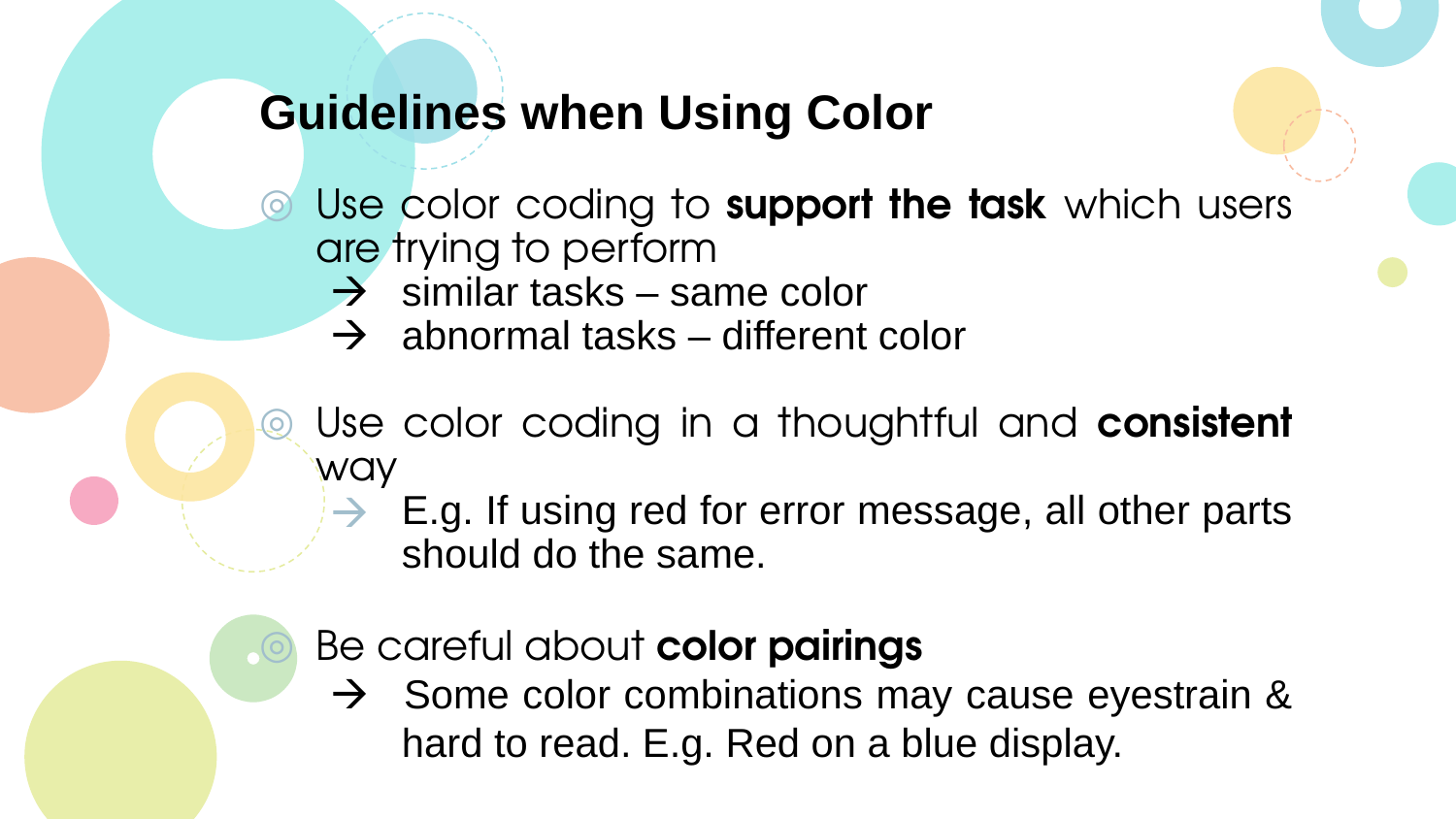

# Guidelines when Using Color
Use color coding to support the task which users are trying to perform
🡪	similar tasks – same color
🡪	abnormal tasks – different color

Use color coding in a thoughtful and consistent way
E.g. If using red for error message, all other parts should do the same.

Be careful about color pairings
🡪 	Some color combinations may cause eyestrain & hard to read. E.g. Red on a blue display.